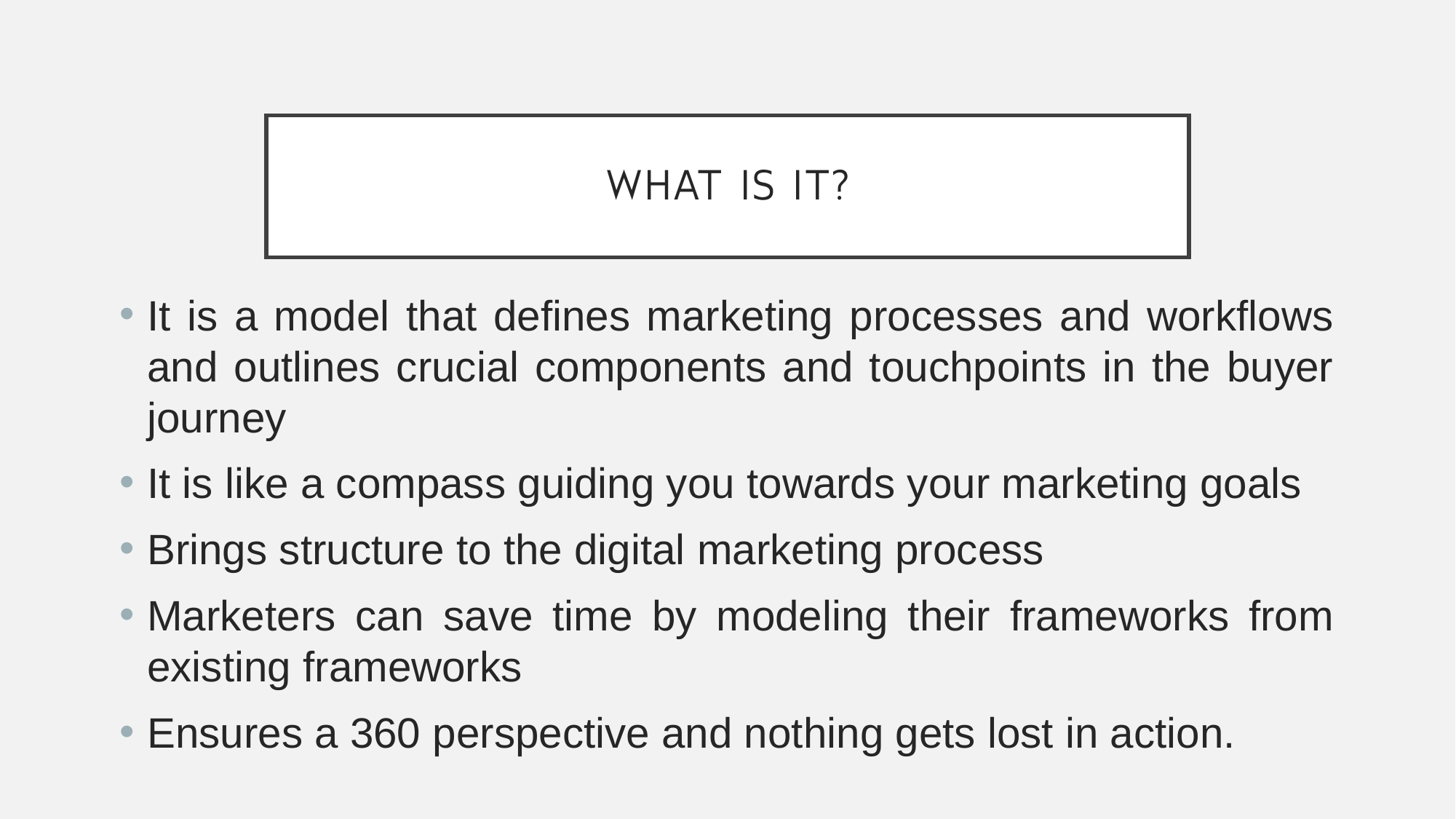

# What is it?
It is a model that defines marketing processes and workflows and outlines crucial components and touchpoints in the buyer journey
It is like a compass guiding you towards your marketing goals
Brings structure to the digital marketing process
Marketers can save time by modeling their frameworks from existing frameworks
Ensures a 360 perspective and nothing gets lost in action.